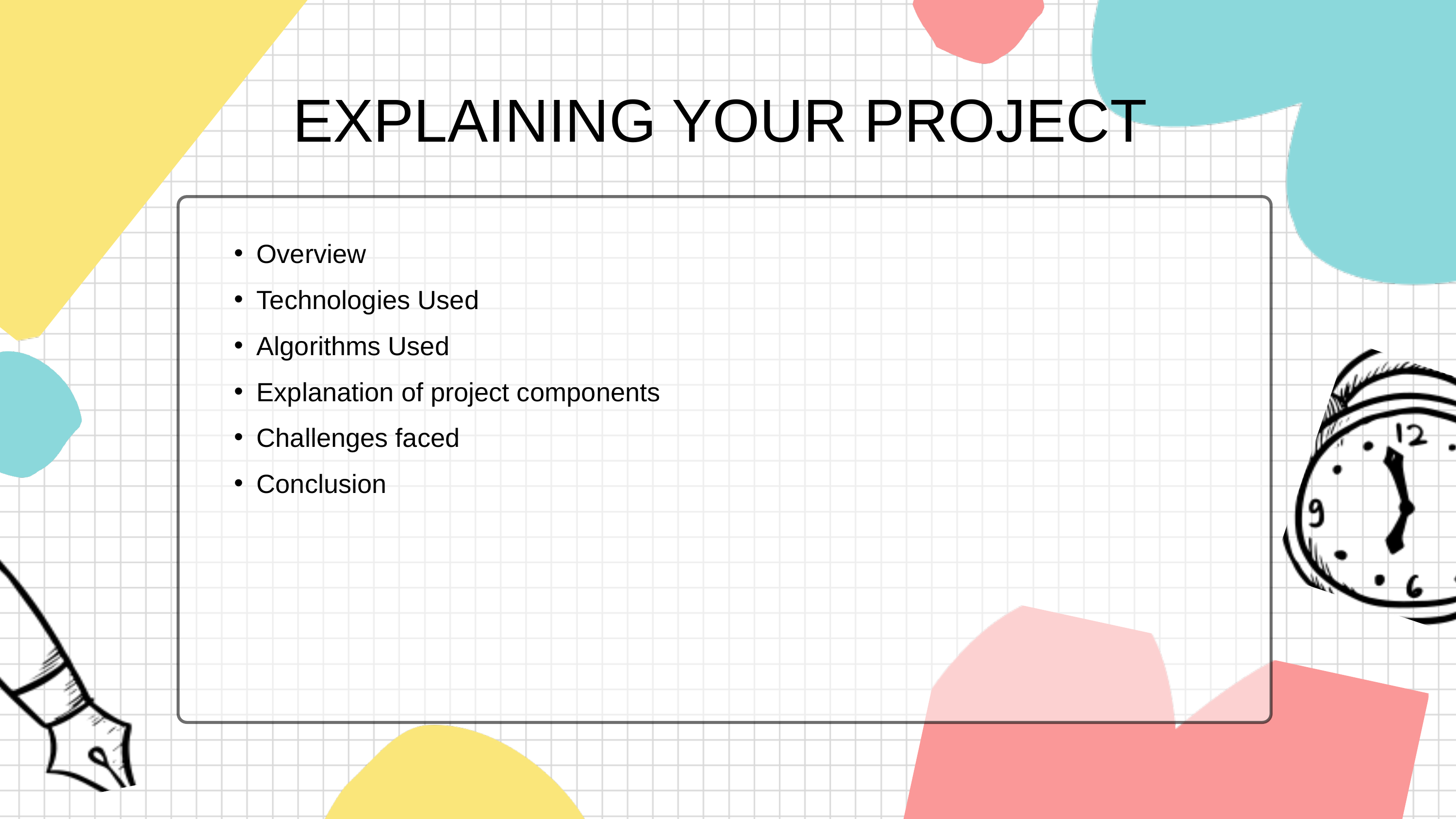

EXPLAINING YOUR PROJECT

Overview
Technologies Used
Algorithms Used
Explanation of project components
Challenges faced
Conclusion